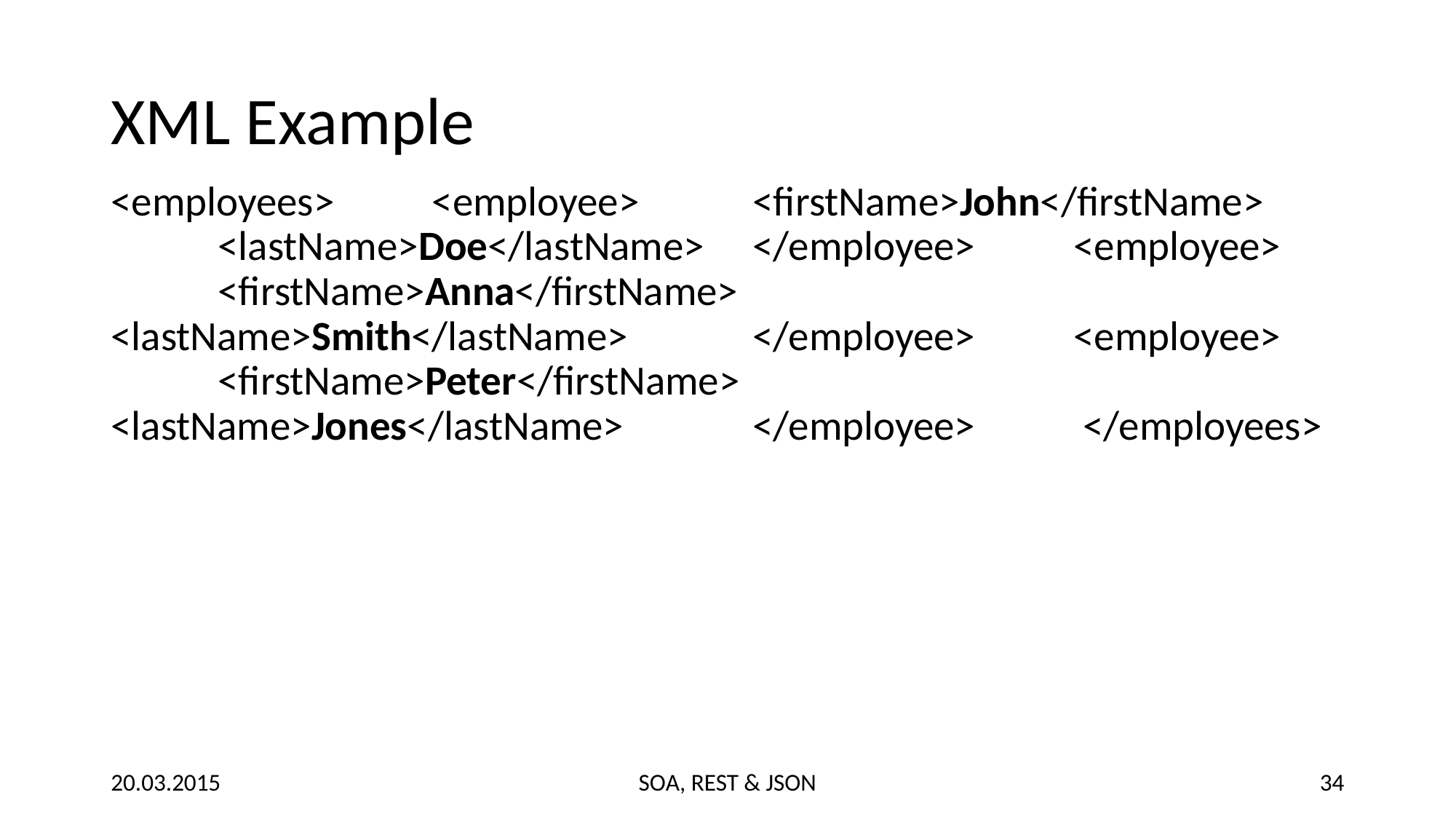

# XML Example
<employees>								<employee>        										<firstName>John</firstName>    						<lastName>Doe</lastName>    					</employee>    							<employee>  										<firstName>Anna</firstName>  	 					<lastName>Smith</lastName>          					</employee>    								<employee>        										<firstName>Peter</firstName>    						<lastName>Jones</lastName>    					</employee>						 </employees>
20.03.2015
SOA, REST & JSON
34